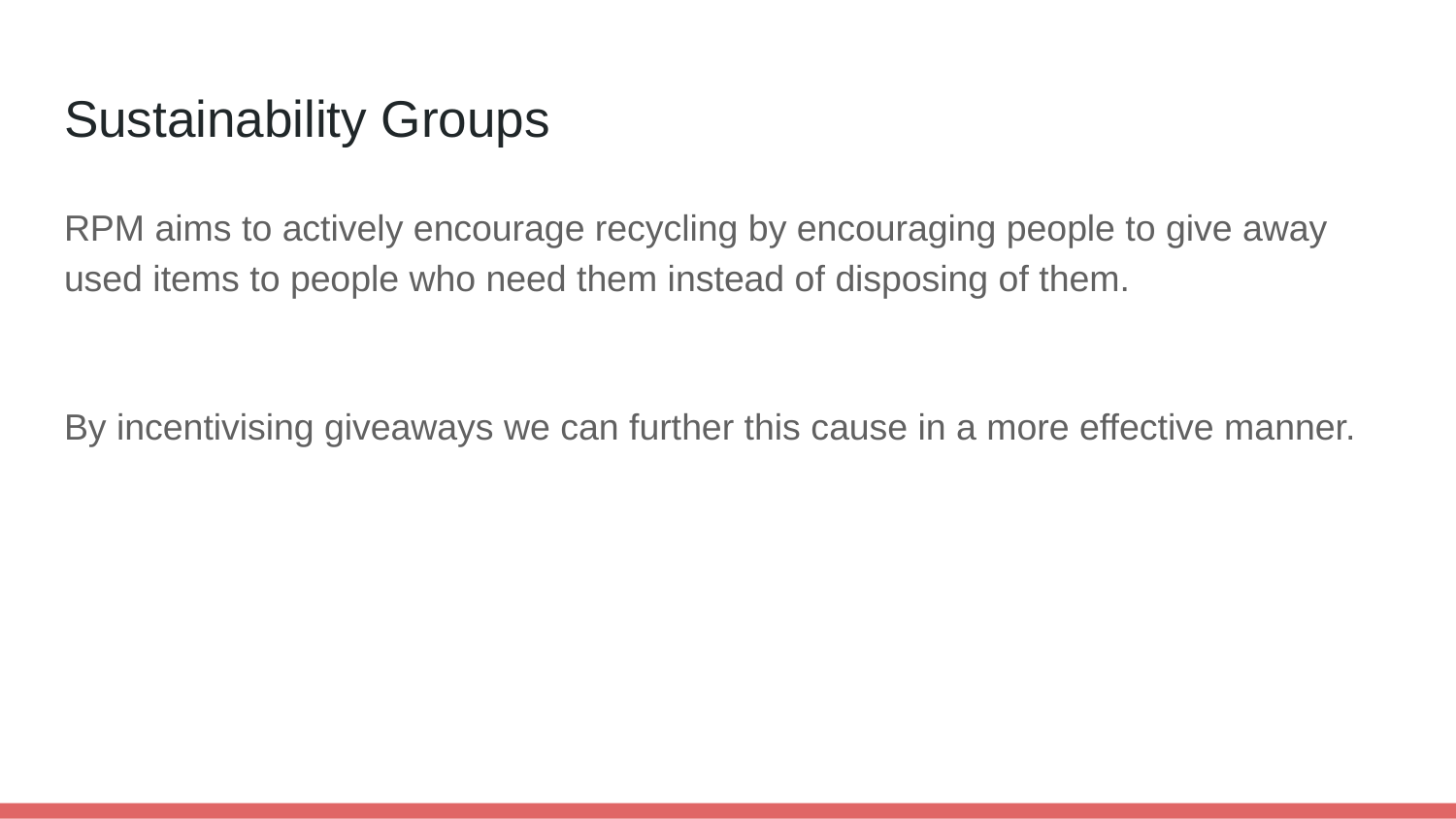

# Sustainability Groups
RPM aims to actively encourage recycling by encouraging people to give away used items to people who need them instead of disposing of them.

By incentivising giveaways we can further this cause in a more effective manner.